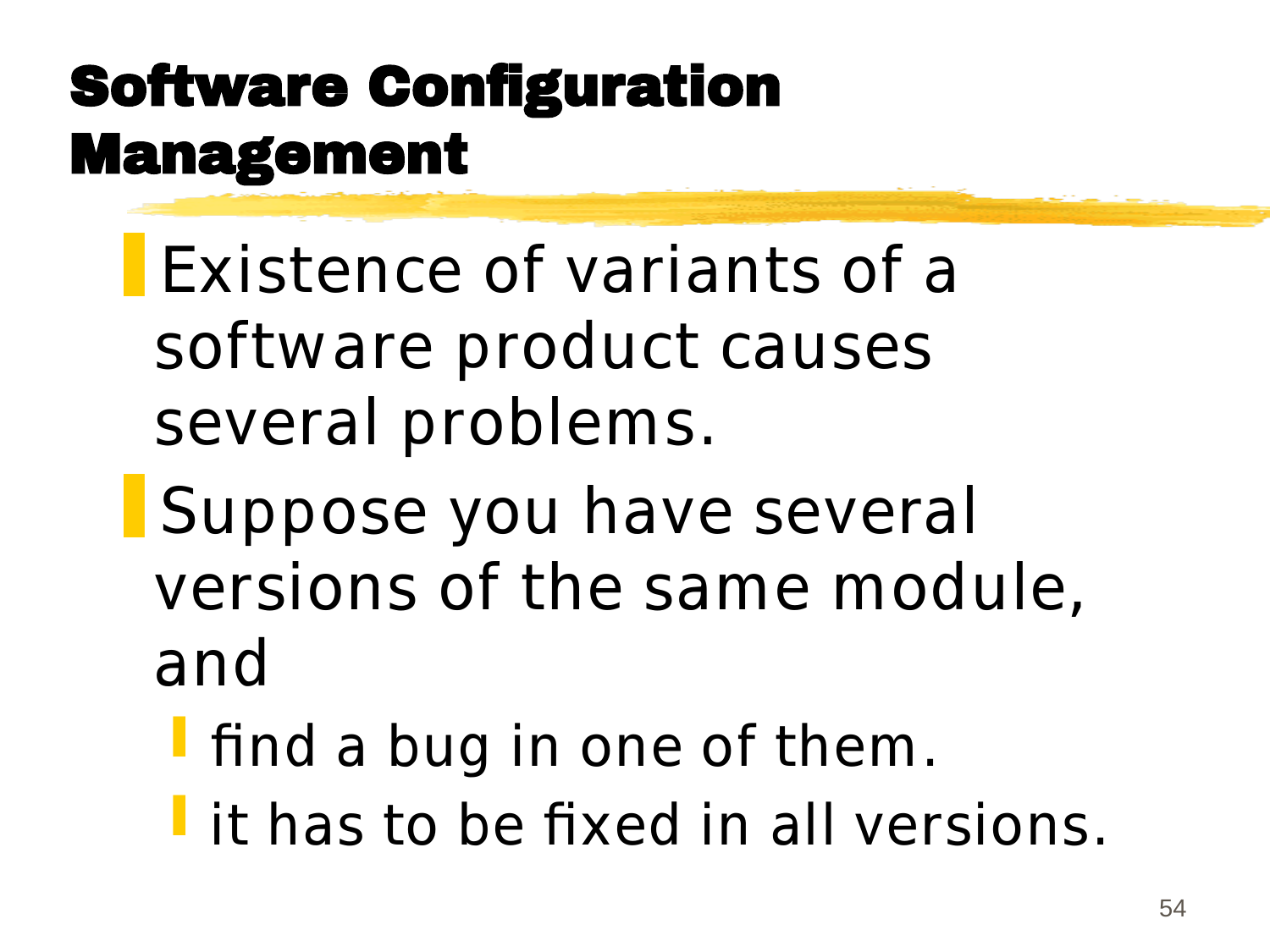

# Software Configuration Management
Existence of variants of a software product causes several problems.
Suppose you have several versions of the same module, and
find a bug in one of them.
it has to be fixed in all versions.
54